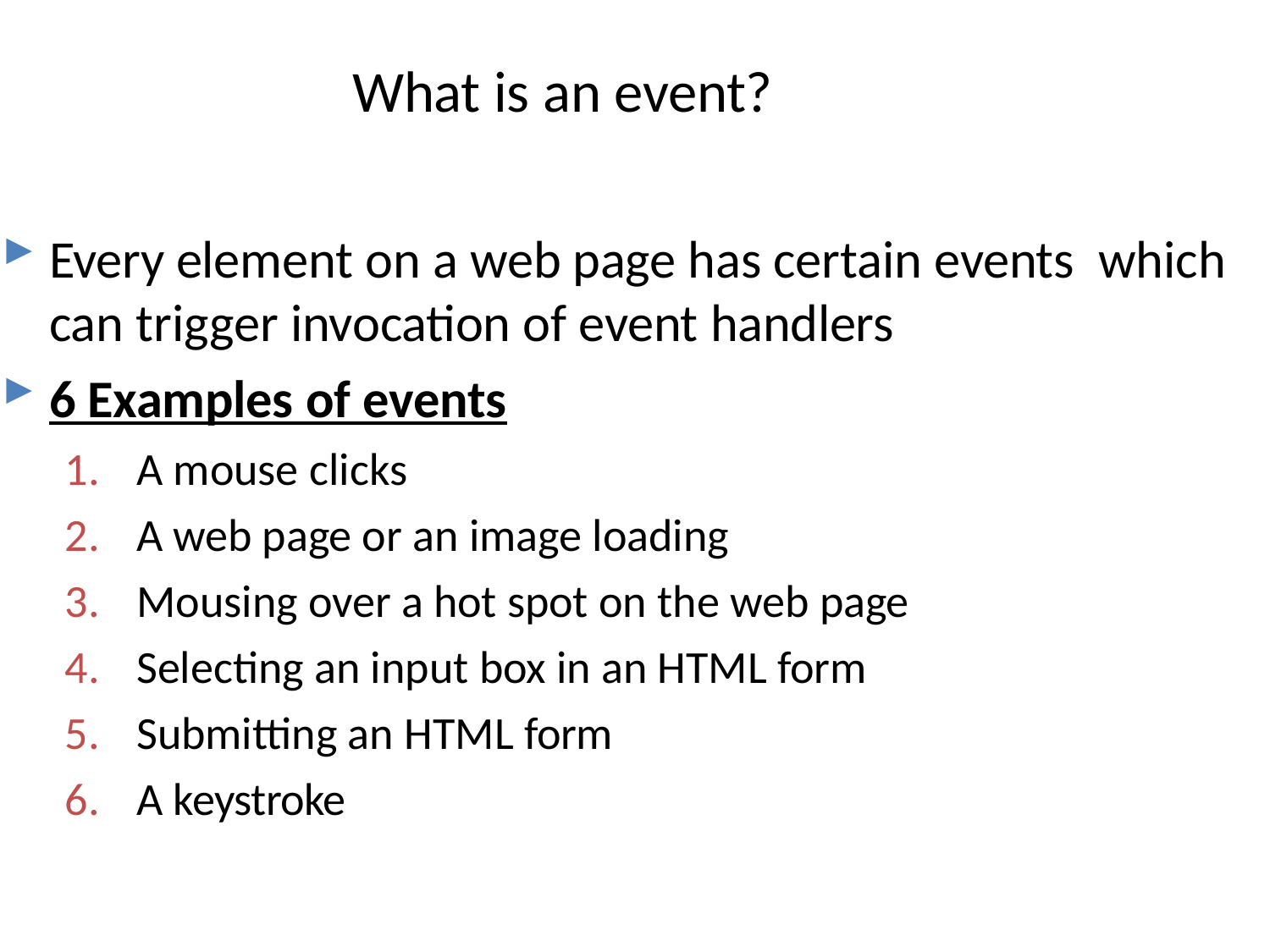

# What is an event?
Every element on a web page has certain events  which can trigger invocation of event handlers
6 Examples of events
A mouse clicks
A web page or an image loading
Mousing over a hot spot on the web page
Selecting an input box in an HTML form
Submitting an HTML form
A keystroke